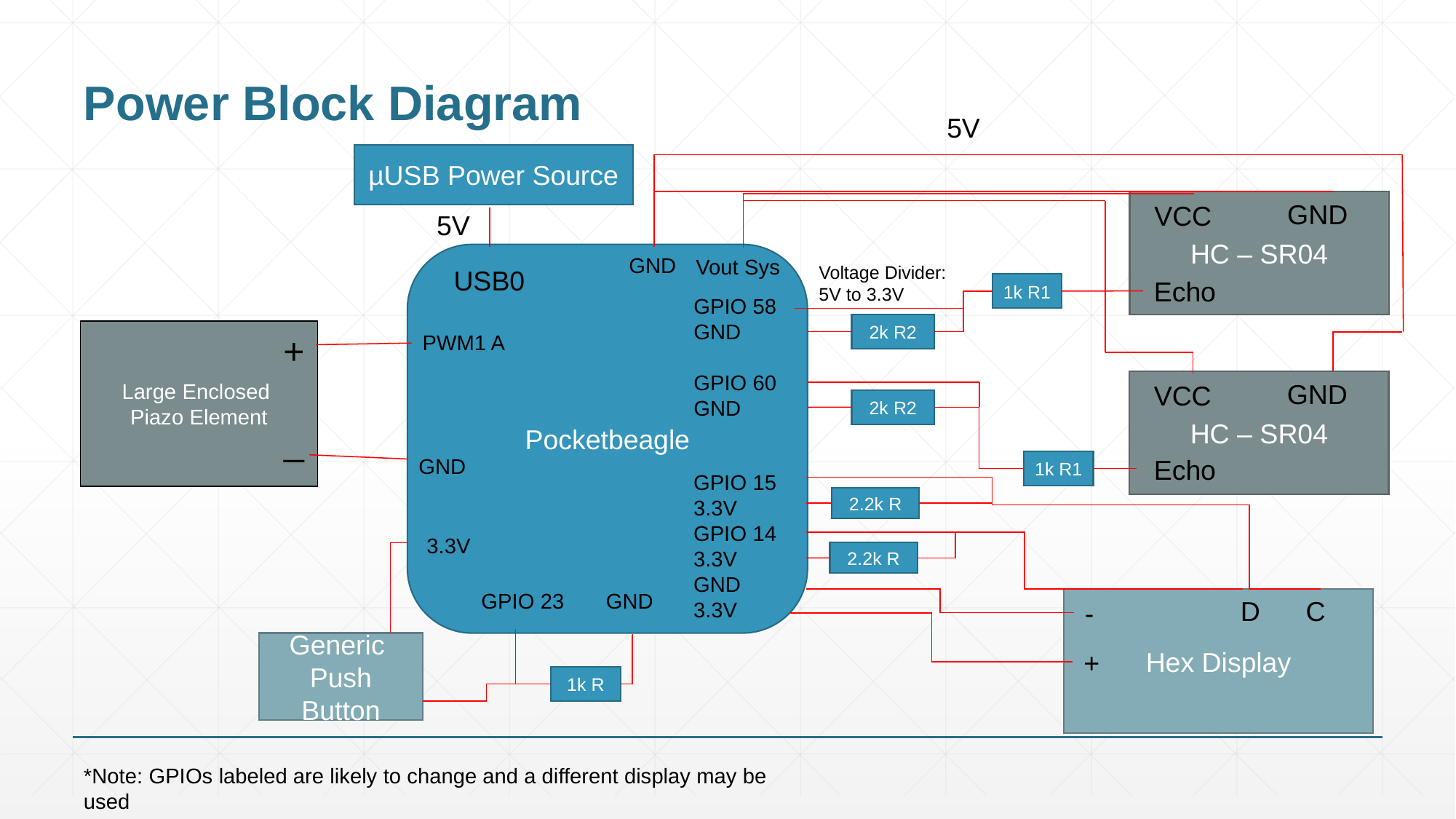

# Power Block Diagram
5V
µUSB Power Source
HC – SR04
GND
VCC
5V
Pocketbeagle
GND
Vout Sys
Voltage Divider: 5V to 3.3V
USB0
Echo
1k R1
GPIO 58
GND

GPIO 60
GND
2k R2
+
PWM1 A
Large Enclosed
Piazo Element

_
HC – SR04
GND
VCC
2k R2
GND
Echo
1k R1
GPIO 15
3.3V
GPIO 14
3.3V
GND
3.3V
2.2k R
3.3V
2.2k R
GPIO 23       GND
D      C
Hex Display
-
Generic
Push Button
+
1k R
*Note: GPIOs labeled are likely to change and a different display may be used